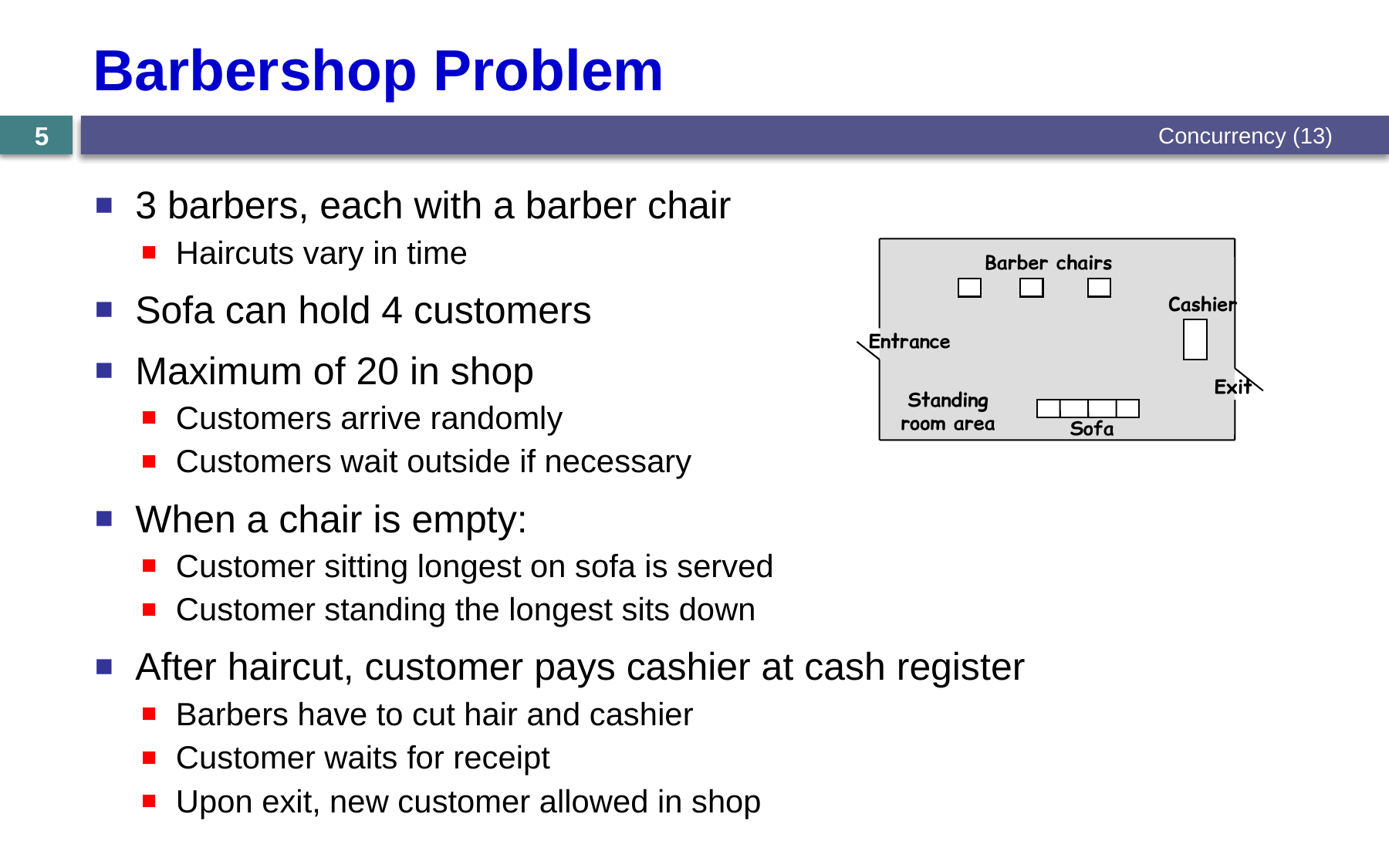

# Barbershop Problem
Concurrency (13)
5
3 barbers, each with a barber chair
Haircuts vary in time
Sofa can hold 4 customers
Maximum of 20 in shop
Customers arrive randomly
Customers wait outside if necessary
When a chair is empty:
Customer sitting longest on sofa is served
Customer standing the longest sits down
After haircut, customer pays cashier at cash register
Barbers have to cut hair and cashier
Customer waits for receipt
Upon exit, new customer allowed in shop

Barber chairs

Cashier

Entrance

Exit
Standing
room area

Sofa